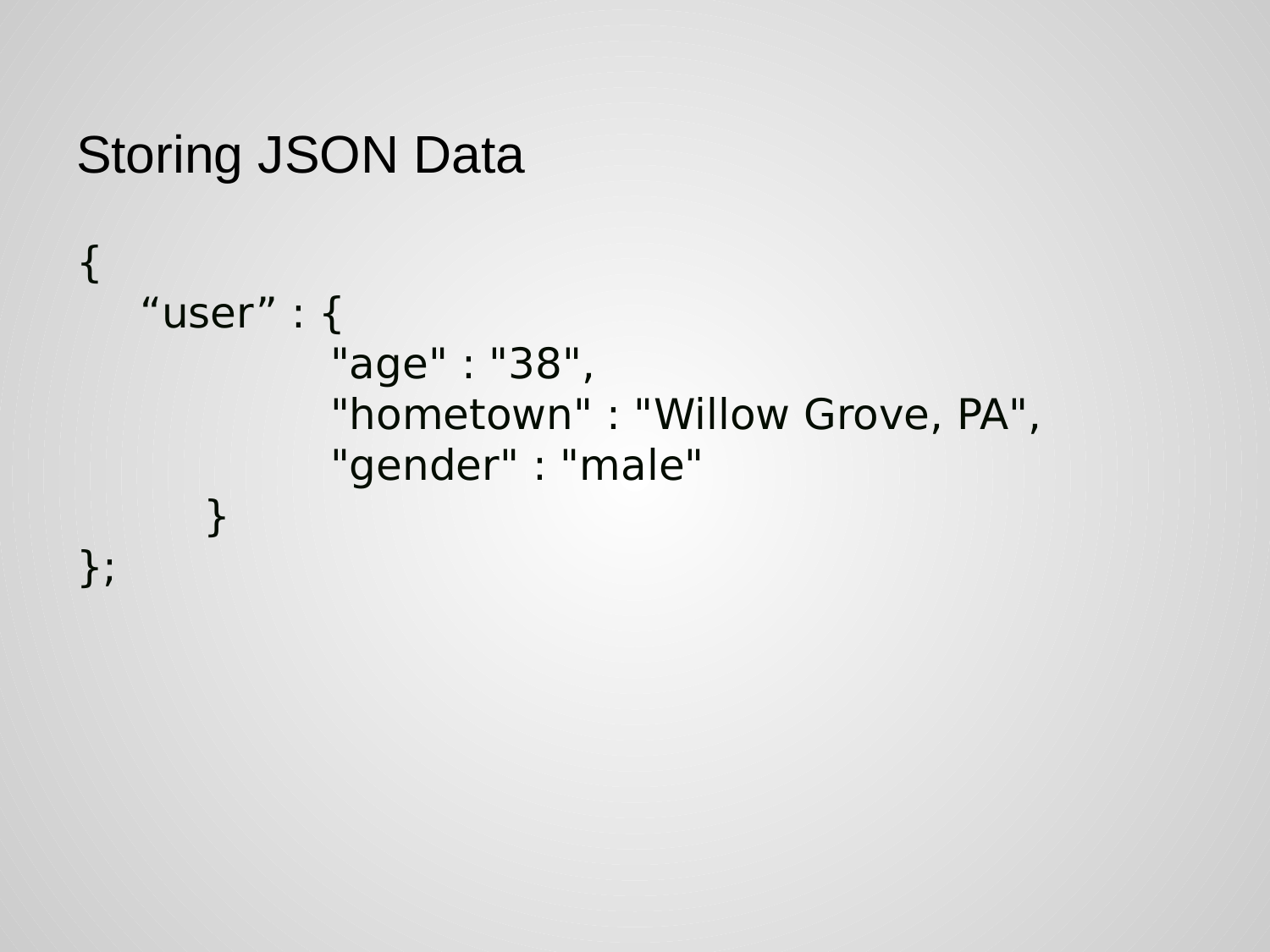

# Storing JSON Data
{
“user” : {
		"age" : "38",
		"hometown" : "Willow Grove, PA",
		"gender" : "male"
	}
};